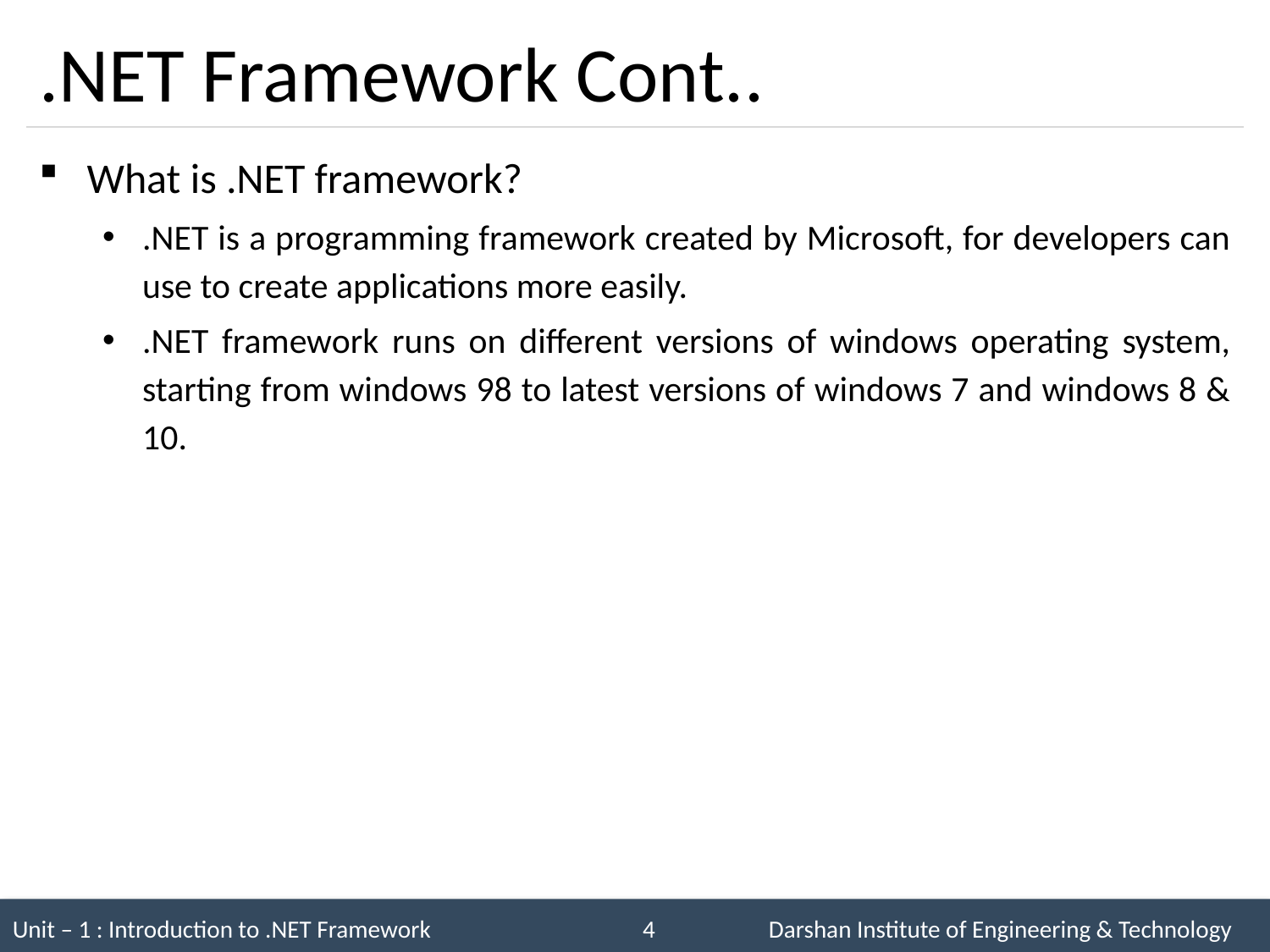

# .NET Framework Cont..
What is .NET framework?
.NET is a programming framework created by Microsoft, for developers can use to create applications more easily.
.NET framework runs on different versions of windows operating system, starting from windows 98 to latest versions of windows 7 and windows 8 & 10.